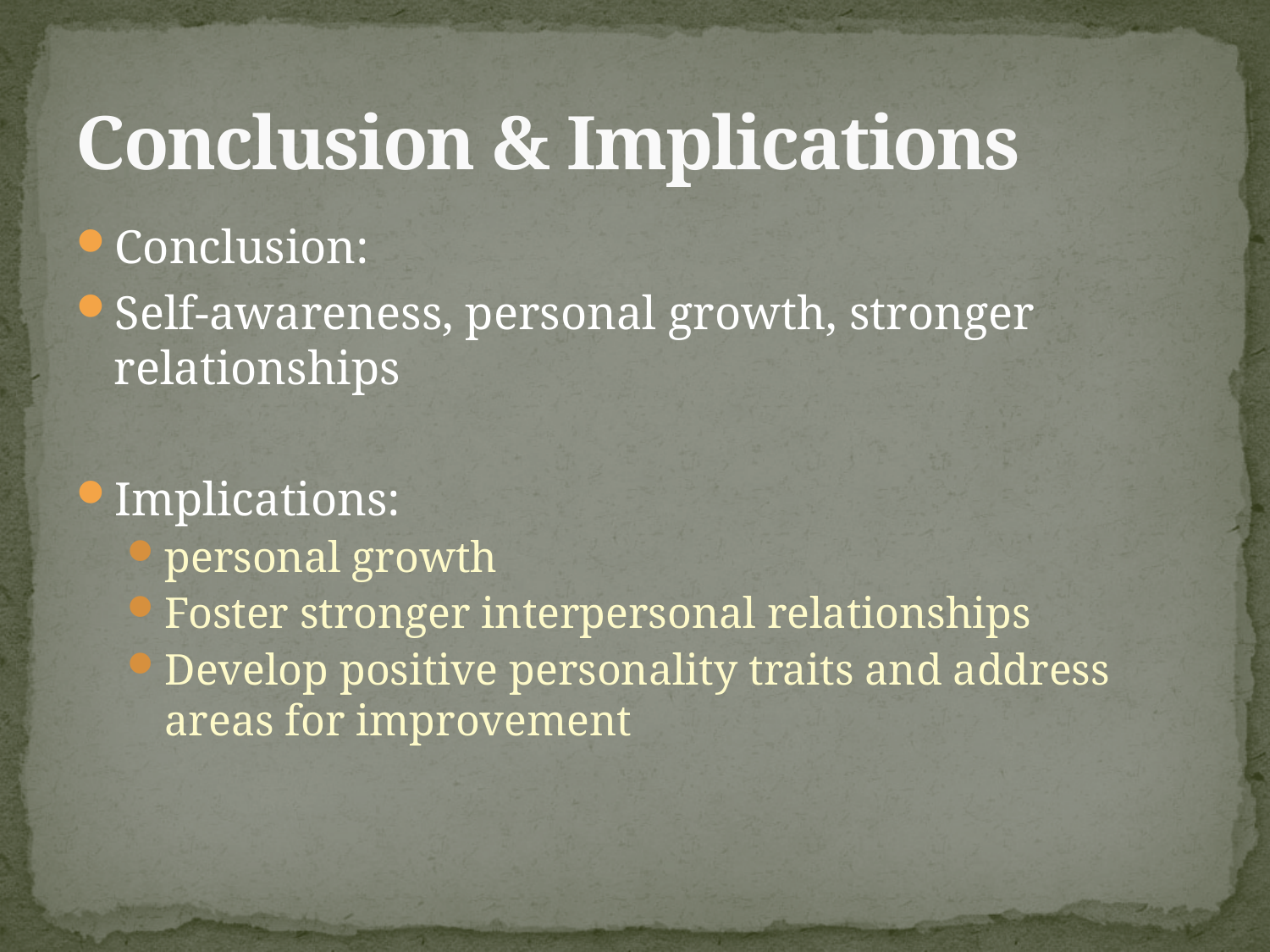

# Conclusion & Implications
Conclusion:
Self-awareness, personal growth, stronger relationships

Implications:
personal growth
Foster stronger interpersonal relationships
Develop positive personality traits and address areas for improvement